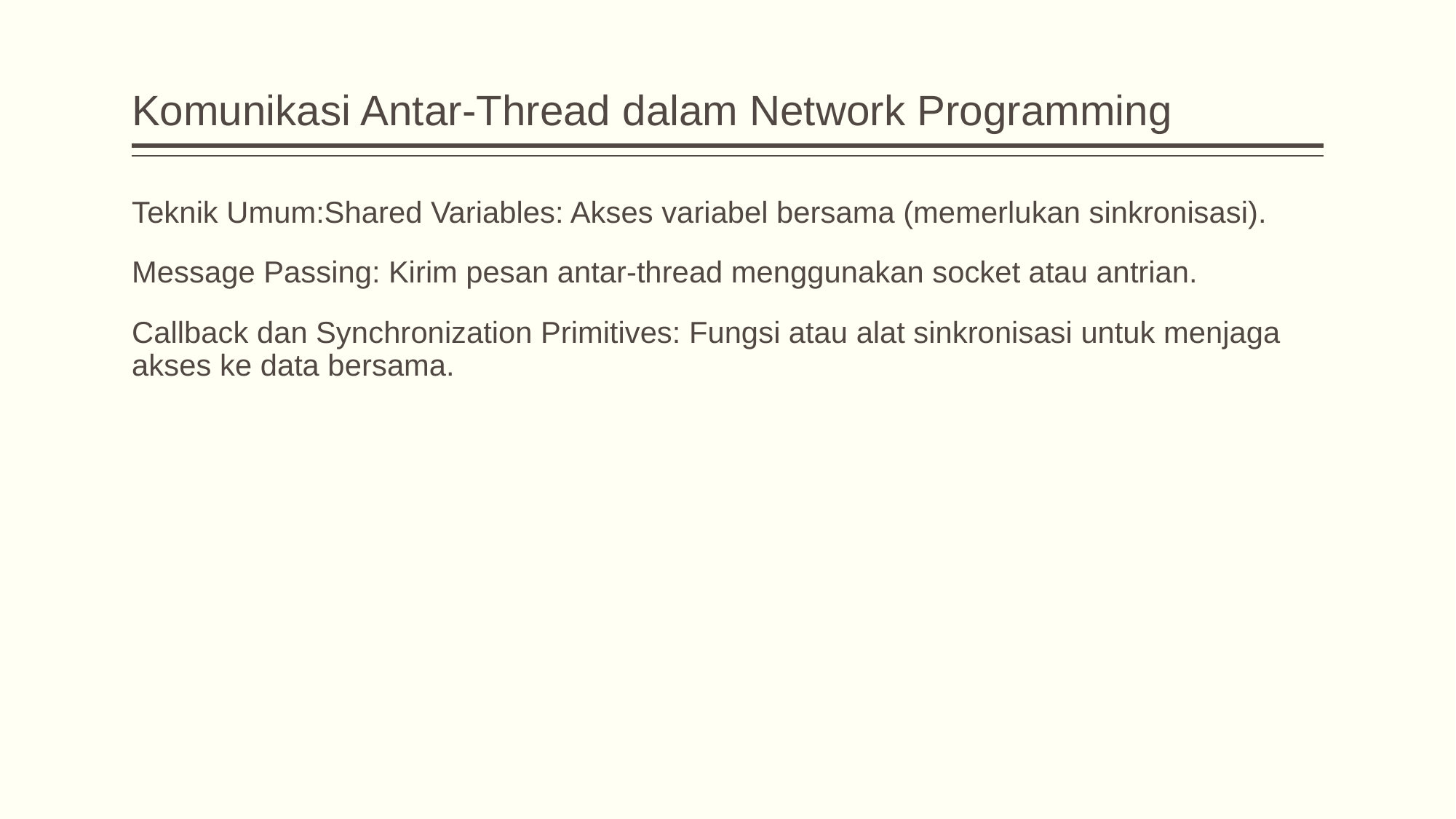

# Komunikasi Antar-Thread dalam Network Programming
Teknik Umum:Shared Variables: Akses variabel bersama (memerlukan sinkronisasi).
Message Passing: Kirim pesan antar-thread menggunakan socket atau antrian.
Callback dan Synchronization Primitives: Fungsi atau alat sinkronisasi untuk menjaga akses ke data bersama.